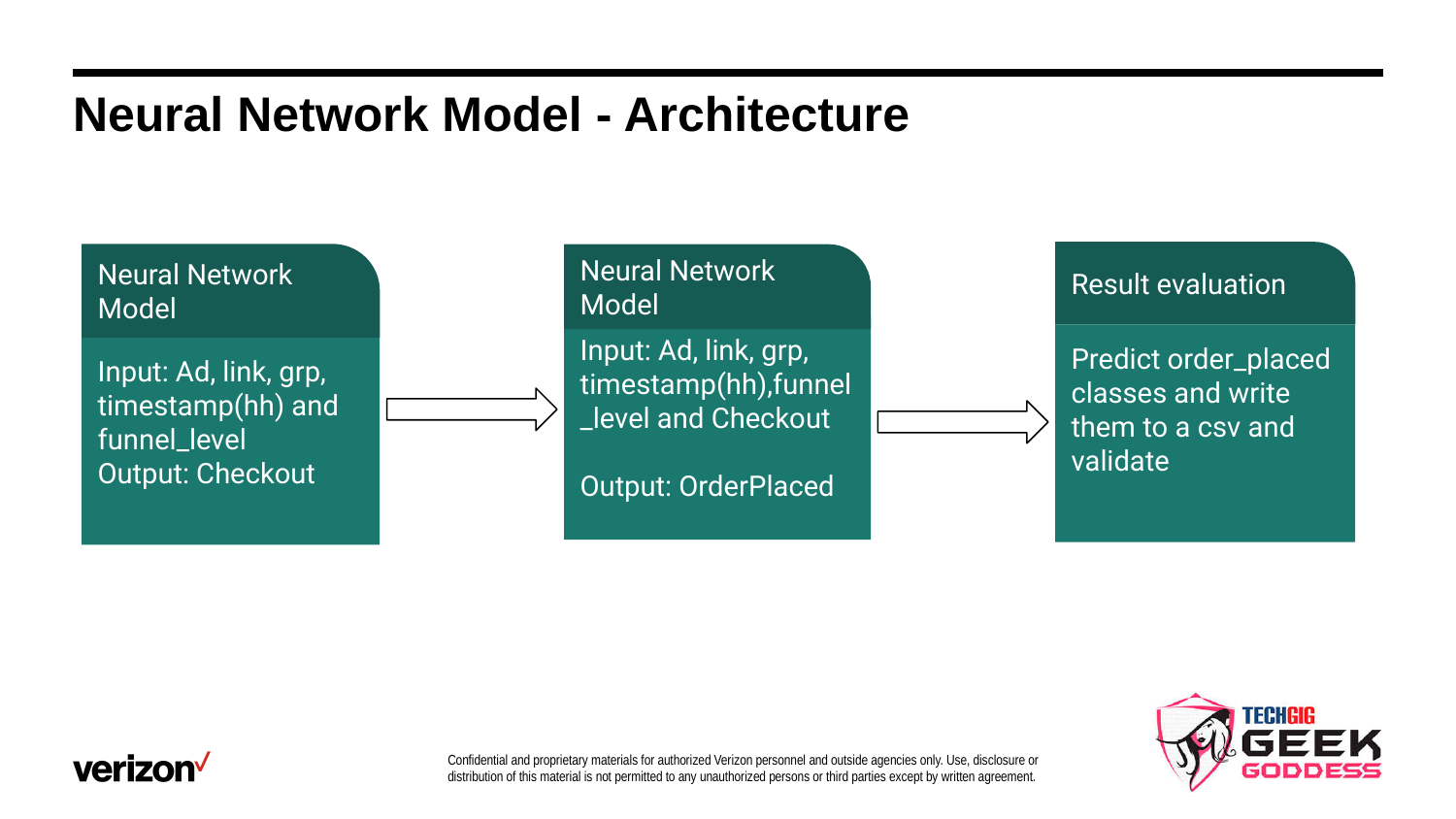

# Neural Network Model - Architecture
Result evaluation
Predict order_placed classes and write them to a csv and validate
Neural Network Model
Input: Ad, link, grp, timestamp(hh) and funnel_level
Output: Checkout
Neural Network Model
Input: Ad, link, grp, timestamp(hh),funnel_level and Checkout

Output: OrderPlaced